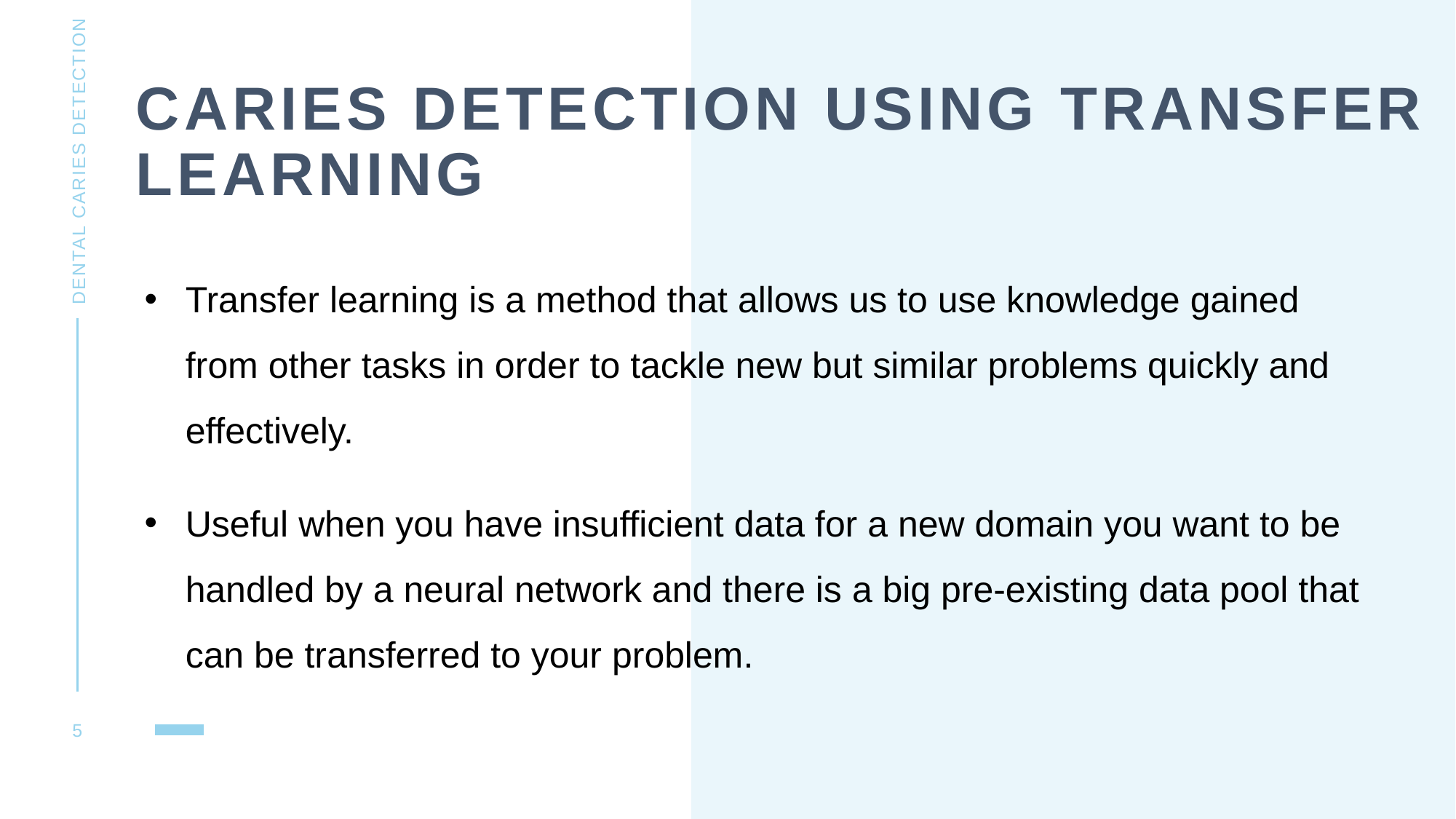

# Caries detection using transfer LEARNING
Dental Caries detection

Transfer learning is a method that allows us to use knowledge gained from other tasks in order to tackle new but similar problems quickly and effectively.
Useful when you have insufficient data for a new domain you want to be handled by a neural network and there is a big pre-existing data pool that can be transferred to your problem.
5